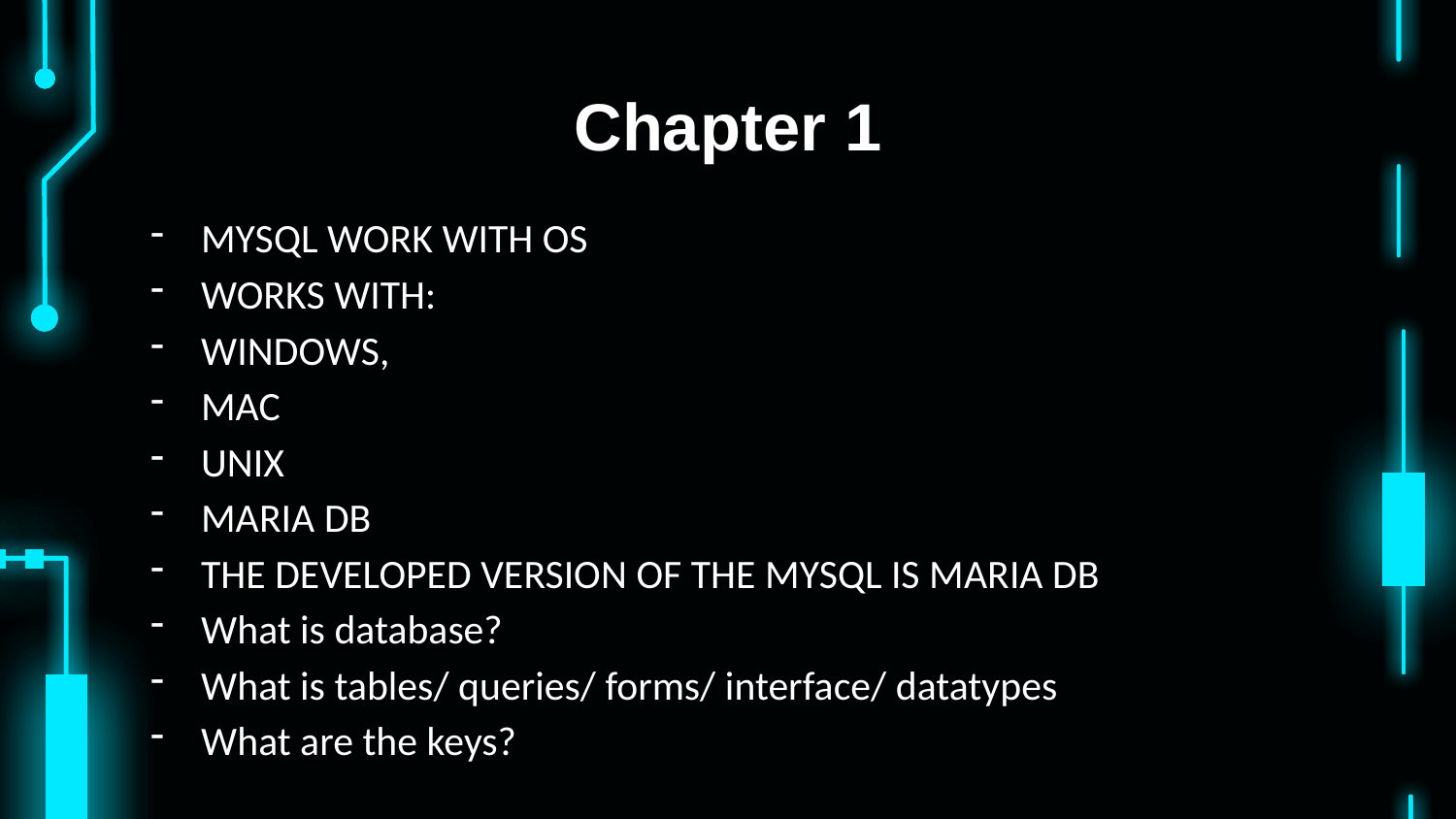

# Chapter 1
MYSQL WORK WITH OS
WORKS WITH:
WINDOWS,
MAC
UNIX
MARIA DB
THE DEVELOPED VERSION OF THE MYSQL IS MARIA DB
What is database?
What is tables/ queries/ forms/ interface/ datatypes
What are the keys?